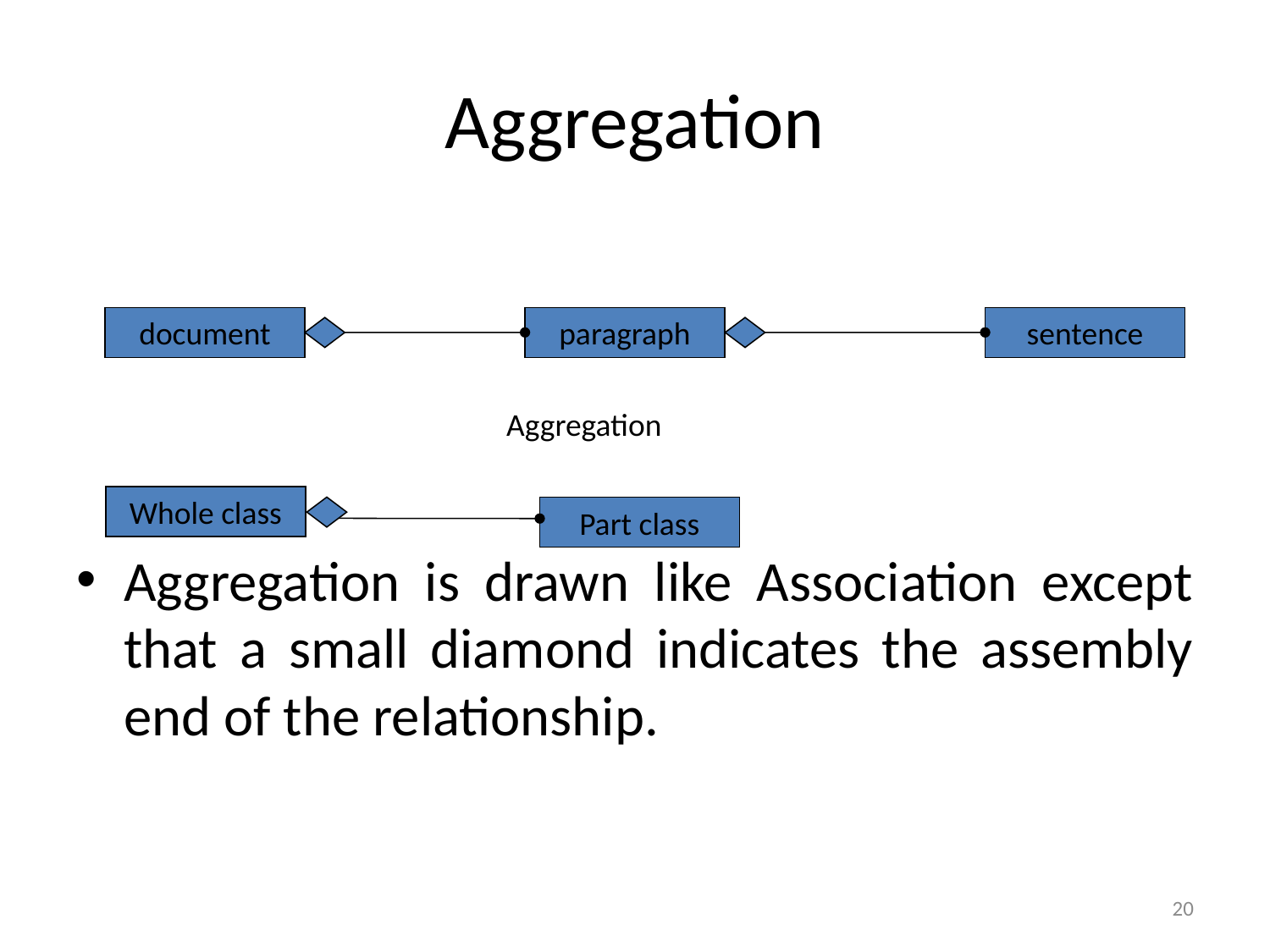

# Aggregation

Aggregation is drawn like Association except that a small diamond indicates the assembly end of the relationship.
document
paragraph
sentence

Aggregation
Whole class

Part class

20